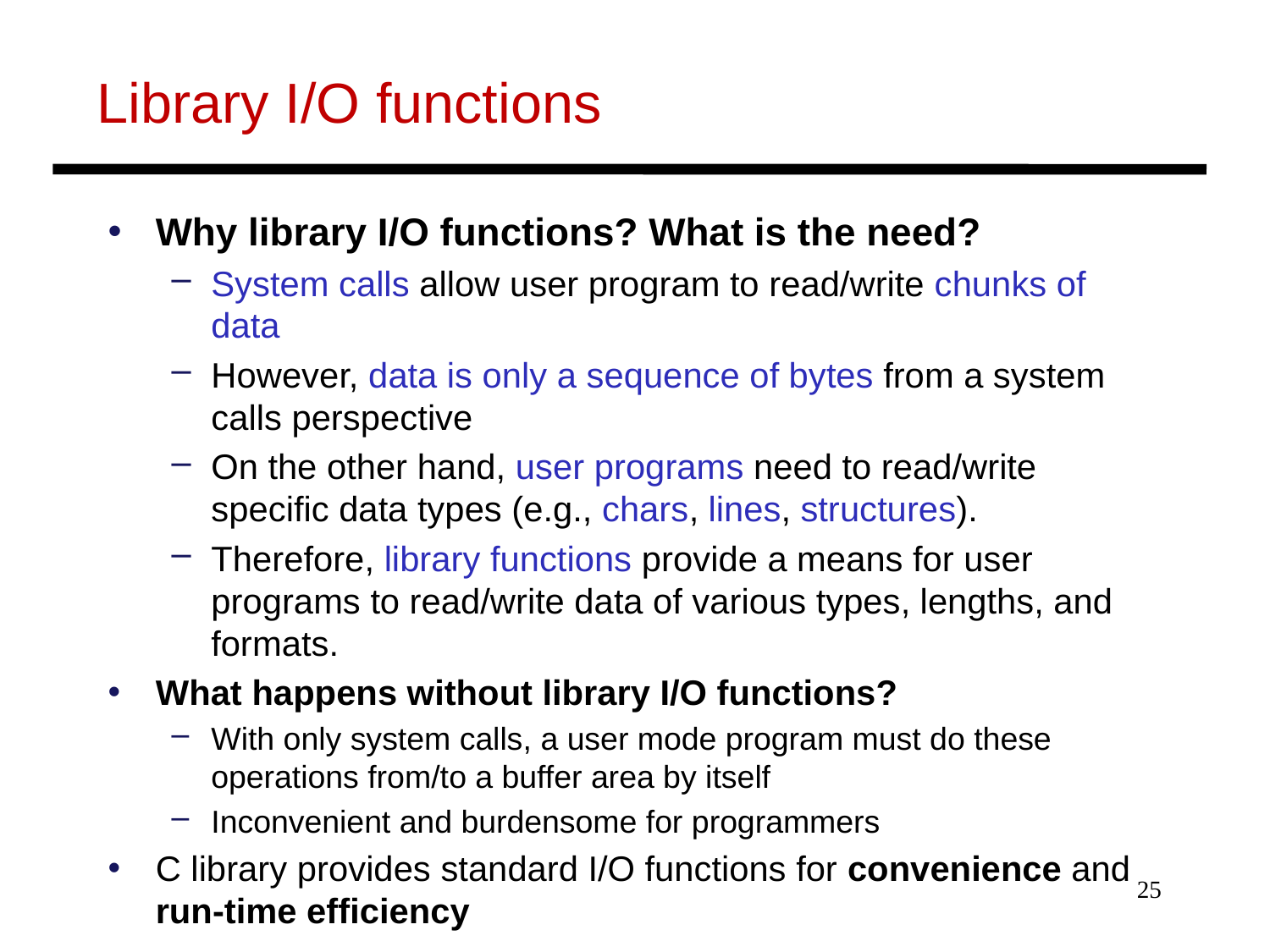

# Library I/O functions
Why library I/O functions? What is the need?
System calls allow user program to read/write chunks of data
However, data is only a sequence of bytes from a system calls perspective
On the other hand, user programs need to read/write specific data types (e.g., chars, lines, structures).
Therefore, library functions provide a means for user programs to read/write data of various types, lengths, and formats.
What happens without library I/O functions?
With only system calls, a user mode program must do these operations from/to a buffer area by itself
Inconvenient and burdensome for programmers
C library provides standard I/O functions for convenience and run-time efﬁciency
25